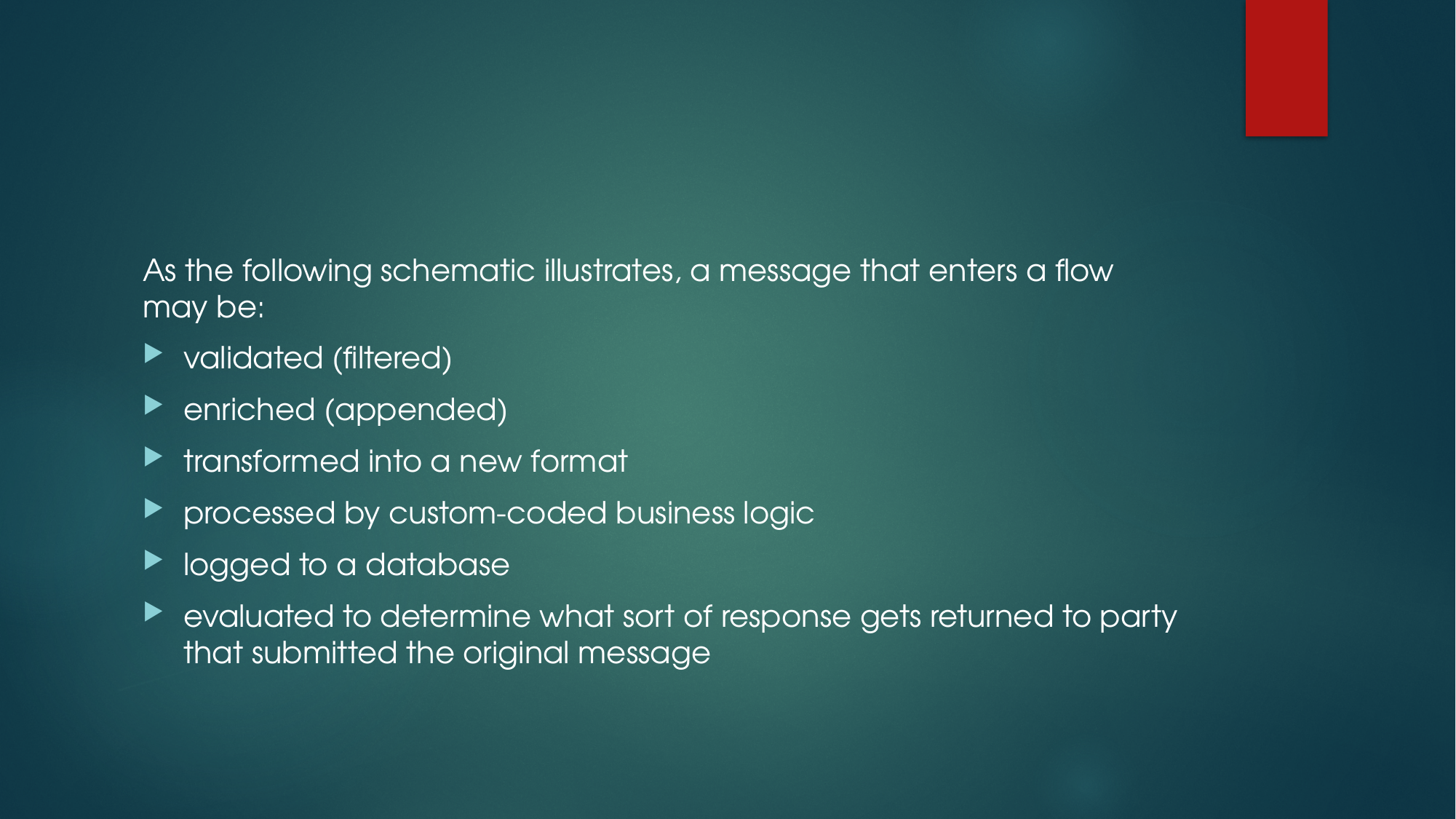

As the following schematic illustrates, a message that enters a flow may be:
validated (filtered)
enriched (appended)
transformed into a new format
processed by custom-coded business logic
logged to a database
evaluated to determine what sort of response gets returned to party that submitted the original message